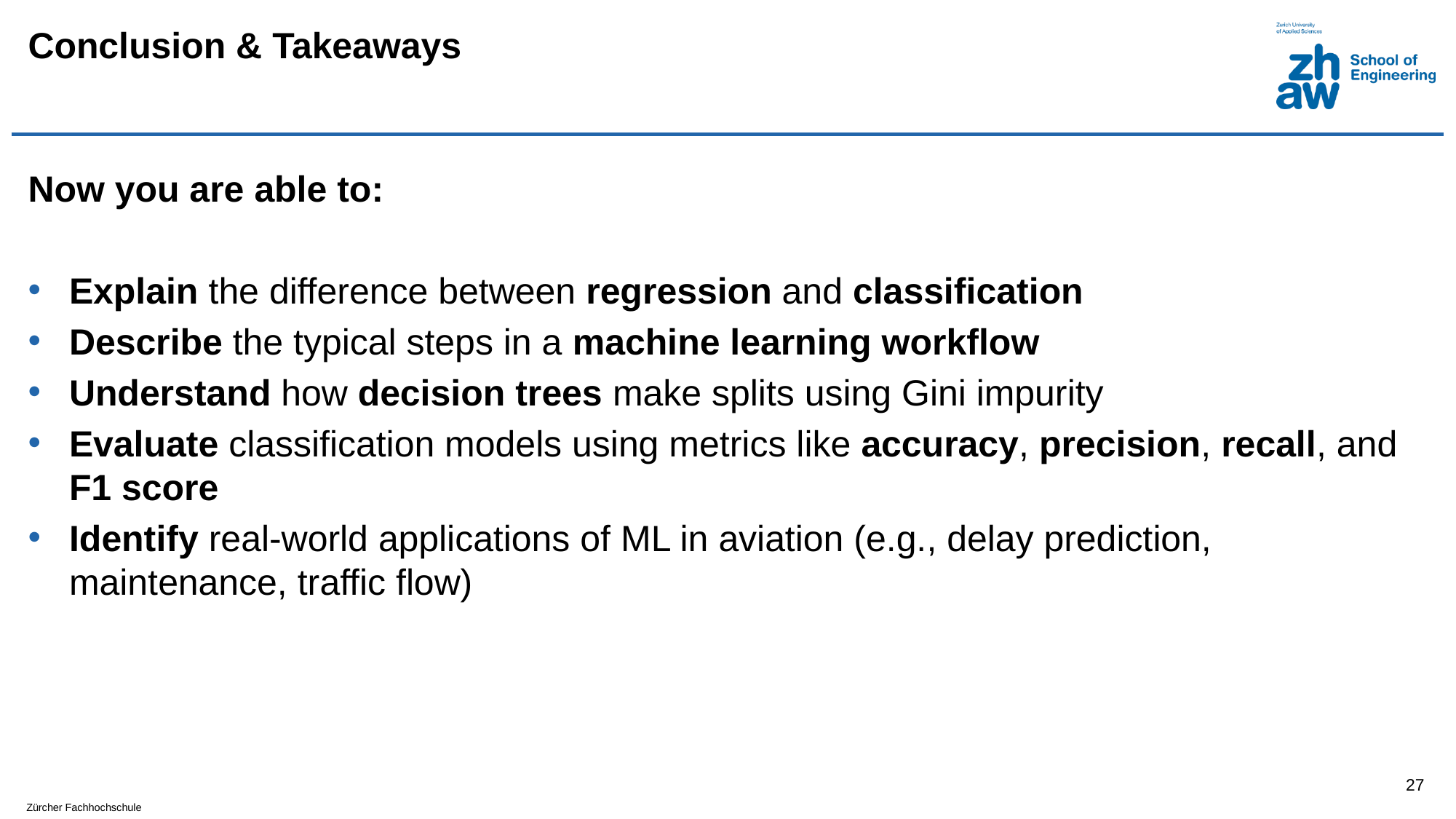

# Conclusion & Takeaways

Now you are able to:

Explain the difference between regression and classification
Describe the typical steps in a machine learning workflow
Understand how decision trees make splits using Gini impurity
Evaluate classification models using metrics like accuracy, precision, recall, and F1 score
Identify real-world applications of ML in aviation (e.g., delay prediction, maintenance, traffic flow)

27